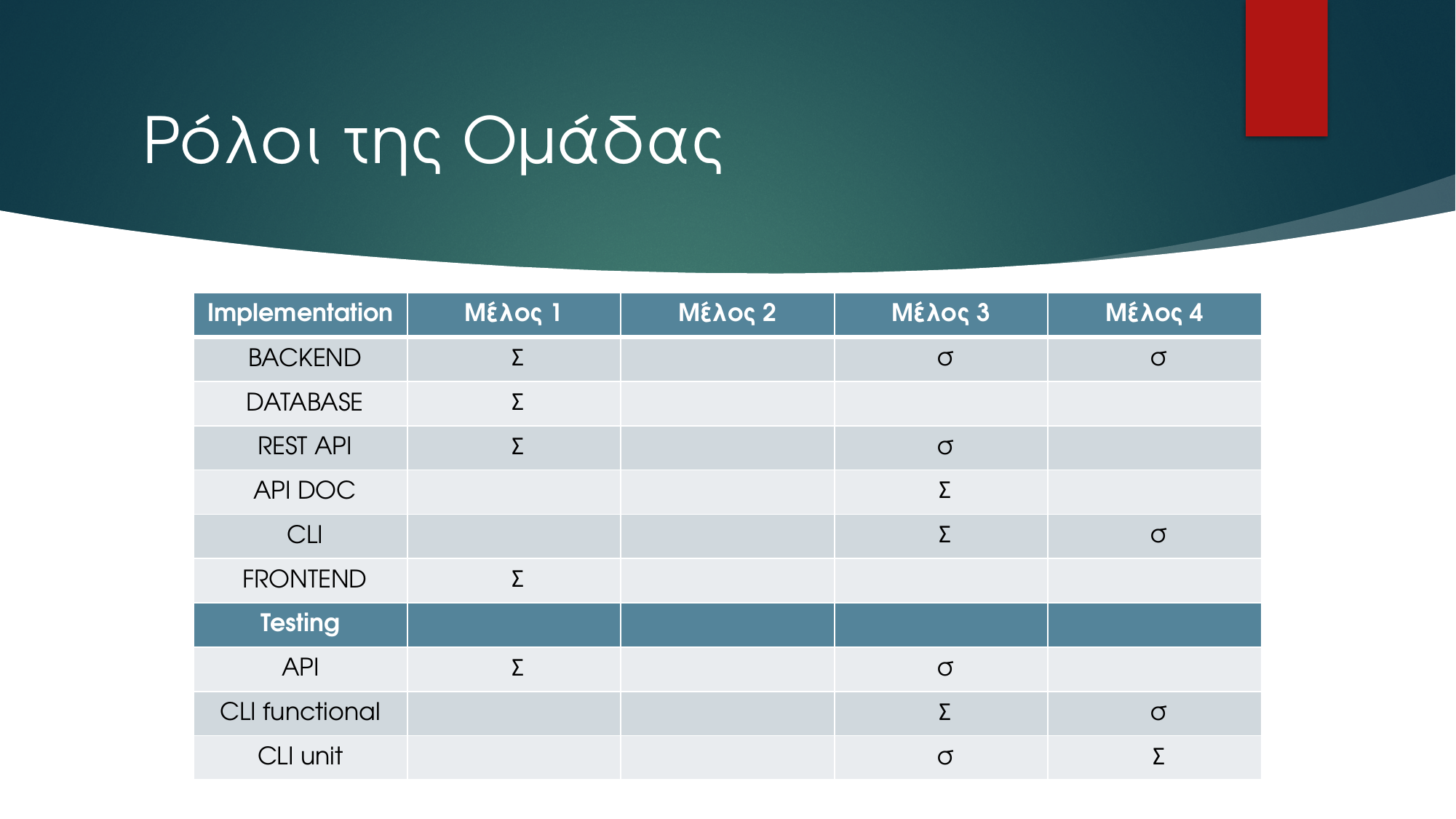

# Ρόλοι της Ομάδας

| Implementation | Μέλος 1 | Μέλος 2 | Μέλος 3 | Μέλος 4 |
| --- | --- | --- | --- | --- |
| BACKEND | Σ |  | σ | σ |
| DATABASE | Σ |  |  |  |
| REST API | Σ |  | σ |  |
| API DOC |  |  | Σ |  |
| CLI |  |  | Σ | σ |
| FRONTEND | Σ |  |  |  |
| Testing |  |  |  |  |
| API | Σ |  | σ |  |
| CLI functional |  |  | Σ | σ |
| CLI unit |  |  | σ | Σ |